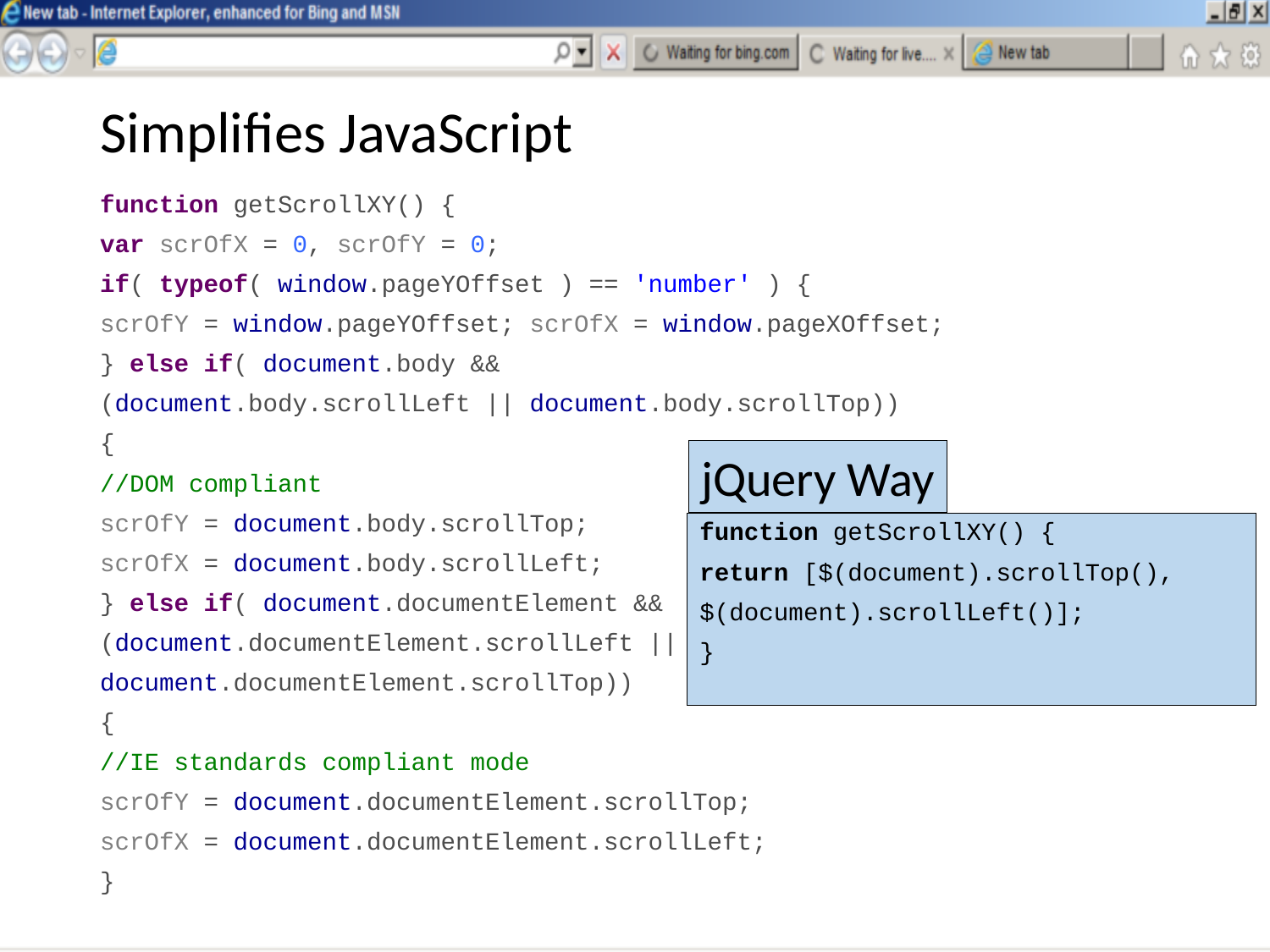

# Simplifies JavaScript
function getScrollXY() {
var scrOfX = 0, scrOfY = 0;
if( typeof( window.pageYOffset ) == 'number' ) {
scrOfY = window.pageYOffset; scrOfX = window.pageXOffset;
} else if( document.body &&
(document.body.scrollLeft || document.body.scrollTop))
{
//DOM compliant
scrOfY = document.body.scrollTop;
scrOfX = document.body.scrollLeft;
} else if( document.documentElement &&
(document.documentElement.scrollLeft ||
document.documentElement.scrollTop))
{
//IE standards compliant mode
scrOfY = document.documentElement.scrollTop;
scrOfX = document.documentElement.scrollLeft;
}
jQuery Way
function getScrollXY() {
return [$(document).scrollTop(),
$(document).scrollLeft()];
}